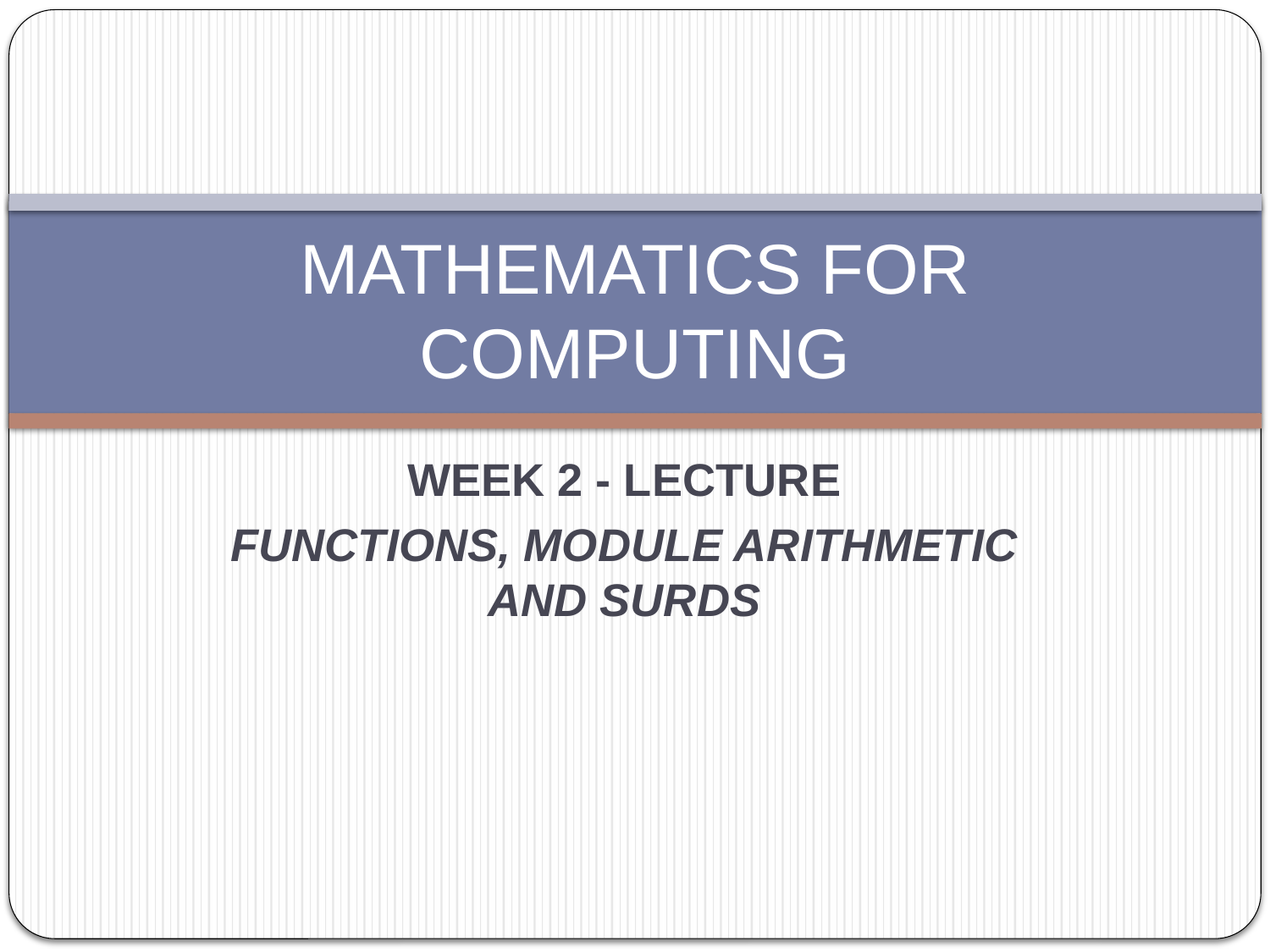

# MATHEMATICS FOR COMPUTING
WEEK 2 - LECTURE
FUNCTIONS, MODULE ARITHMETIC AND SURDS